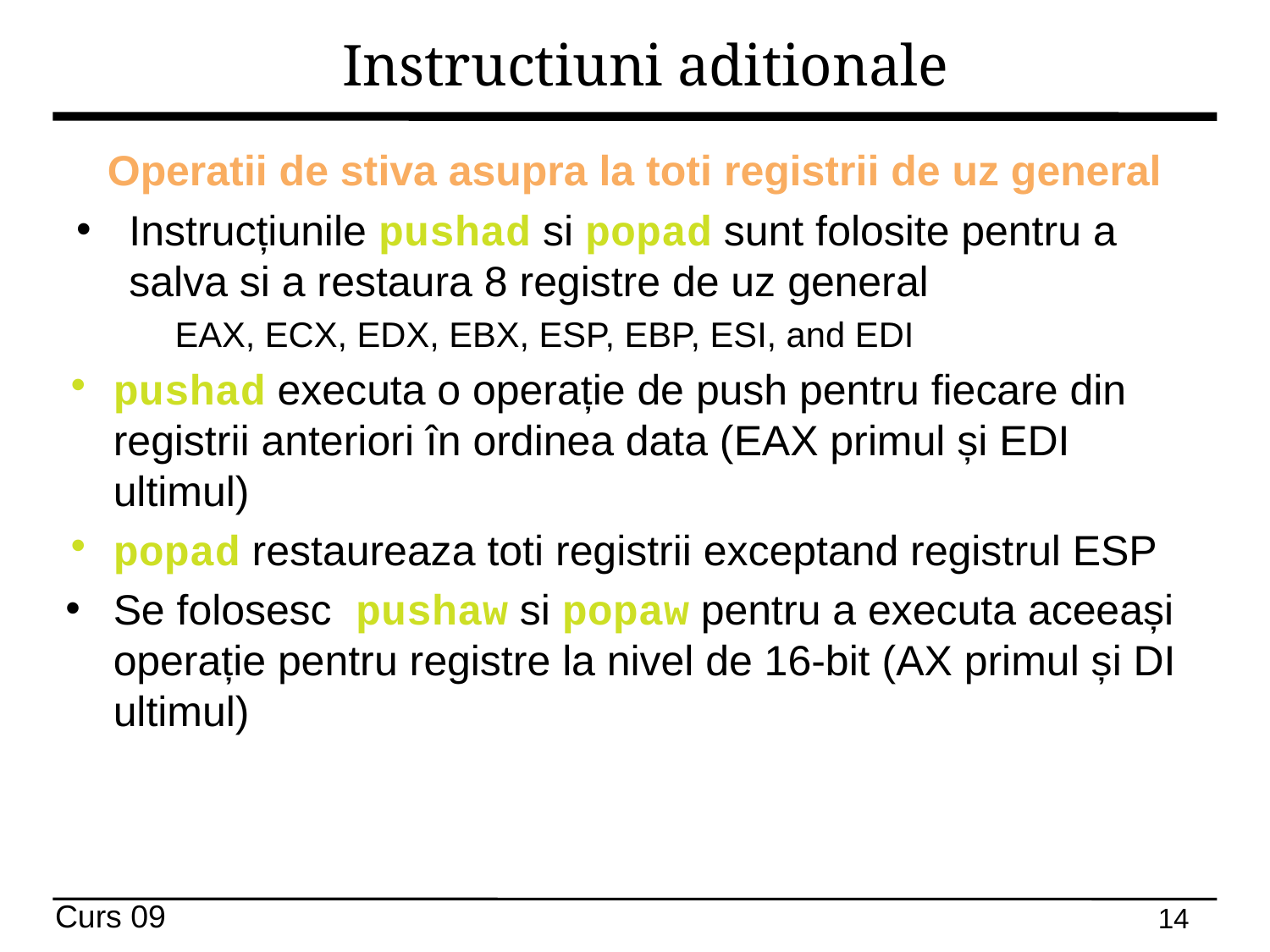

# Instructiuni aditionale
Operatii de stiva asupra la toti registrii de uz general
Instrucțiunile pushad si popad sunt folosite pentru a salva si a restaura 8 registre de uz general
EAX, ECX, EDX, EBX, ESP, EBP, ESI, and EDI
pushad executa o operație de push pentru fiecare din registrii anteriori în ordinea data (EAX primul și EDI ultimul)
popad restaureaza toti registrii exceptand registrul ESP
Se folosesc  pushaw si popaw pentru a executa aceeași operație pentru registre la nivel de 16-bit (AX primul și DI ultimul)